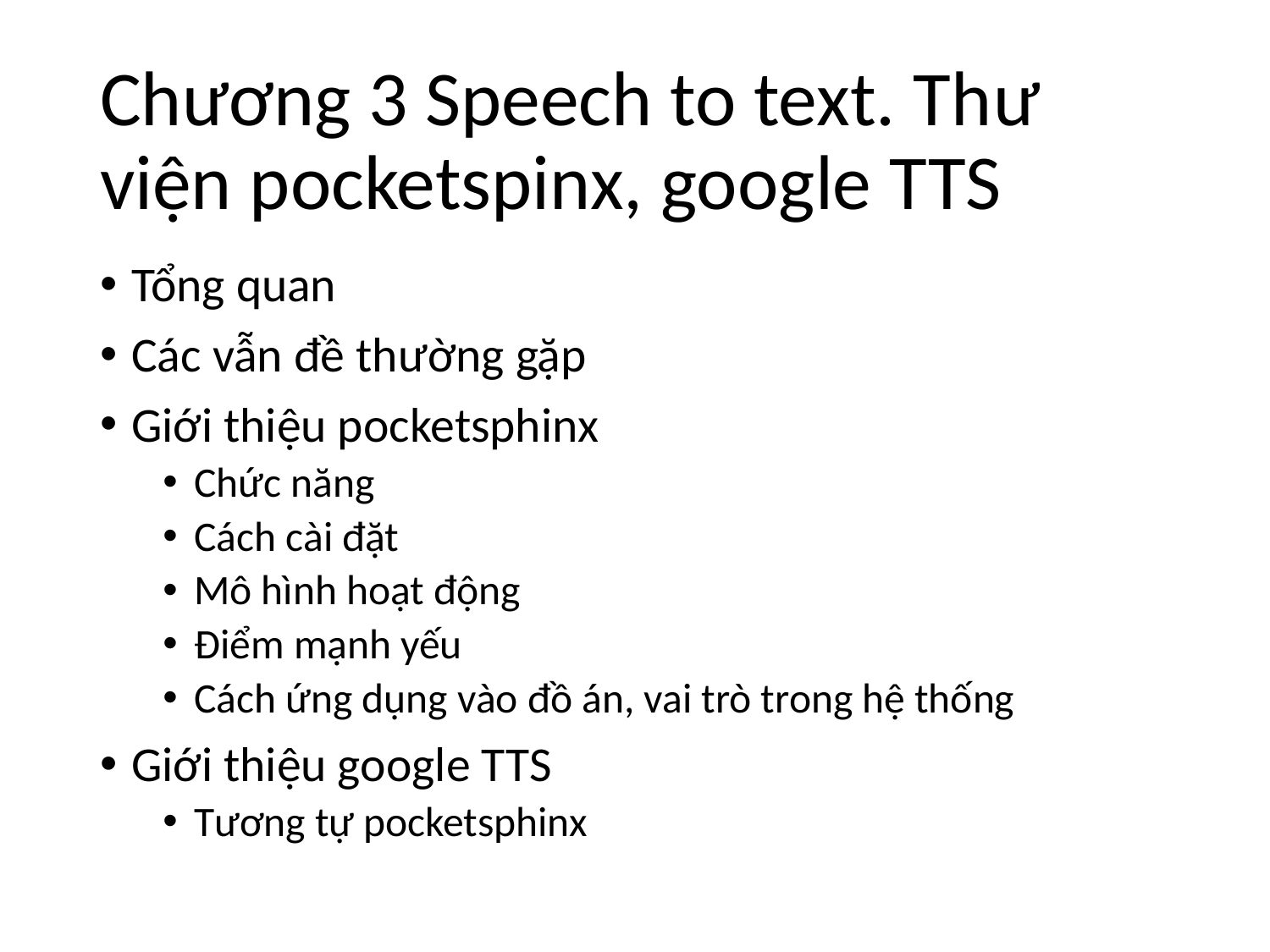

# Chương 3 Speech to text. Thư viện pocketspinx, google TTS
Tổng quan
Các vẫn đề thường gặp
Giới thiệu pocketsphinx
Chức năng
Cách cài đặt
Mô hình hoạt động
Điểm mạnh yếu
Cách ứng dụng vào đồ án, vai trò trong hệ thống
Giới thiệu google TTS
Tương tự pocketsphinx